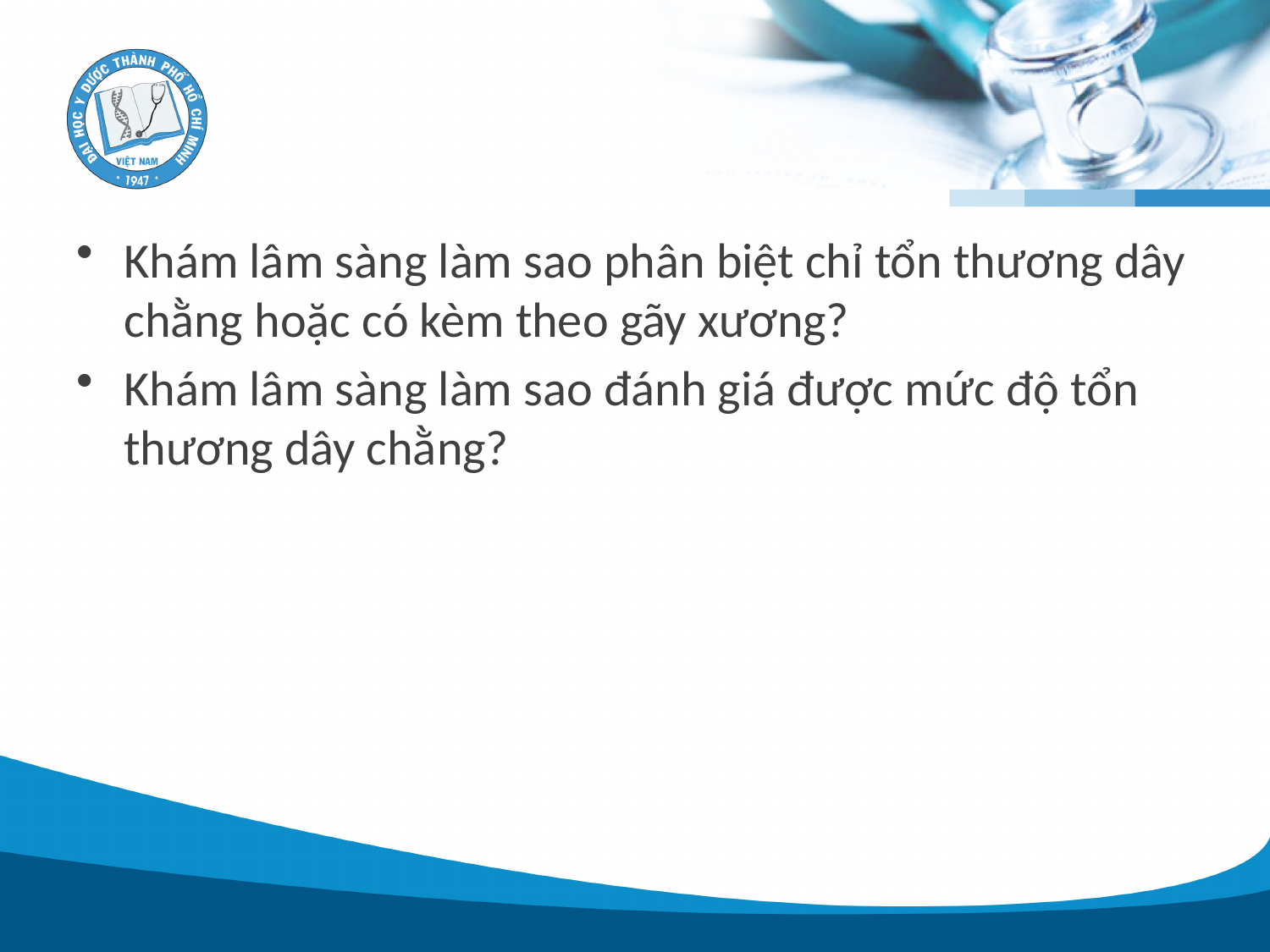

#
Khám lâm sàng làm sao phân biệt chỉ tổn thương dây chằng hoặc có kèm theo gãy xương?
Khám lâm sàng làm sao đánh giá được mức độ tổn thương dây chằng?